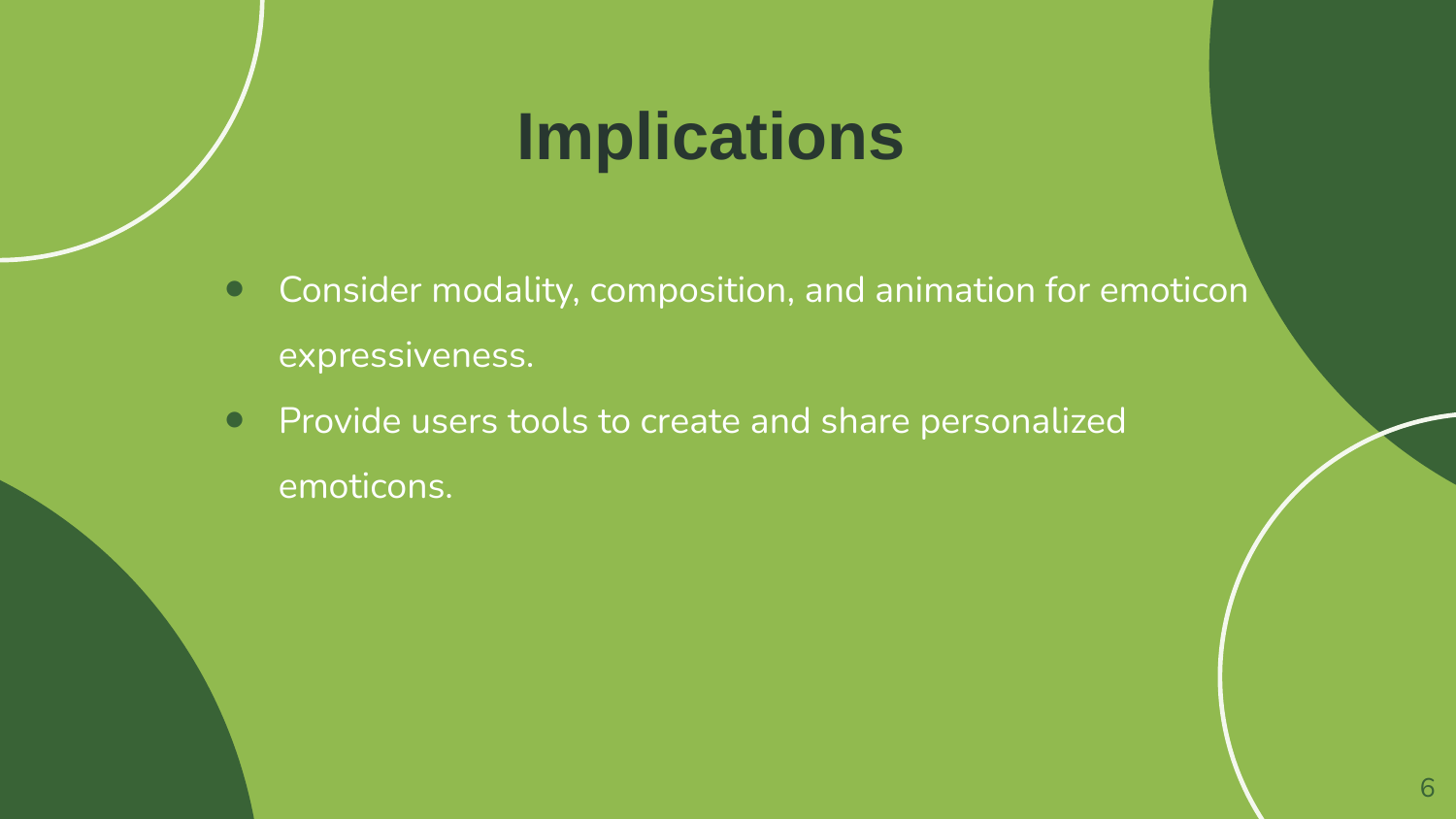

# Implications
Consider modality, composition, and animation for emoticon expressiveness.
Provide users tools to create and share personalized emoticons.
6